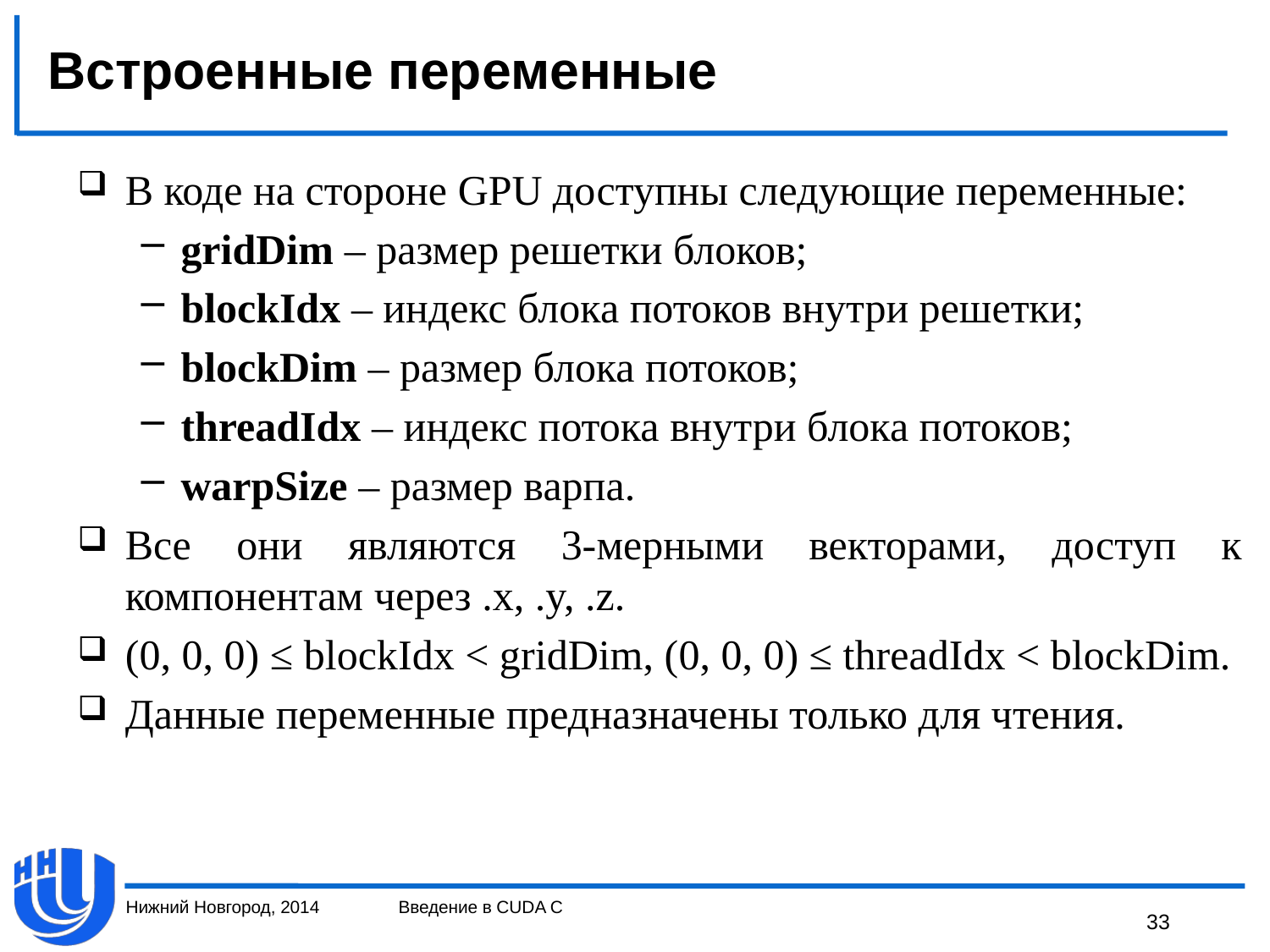

# Встроенные переменные
В коде на стороне GPU доступны следующие переменные:
gridDim – размер решетки блоков;
blockIdx – индекс блока потоков внутри решетки;
blockDim – размер блока потоков;
threadIdx – индекс потока внутри блока потоков;
warpSize – размер варпа.
Все они являются 3-мерными векторами, доступ к компонентам через .x, .y, .z.
(0, 0, 0) ≤ blockIdx < gridDim, (0, 0, 0) ≤ threadIdx < blockDim.
Данные переменные предназначены только для чтения.

Нижний Новгород, 2014
Введение в CUDA C
33